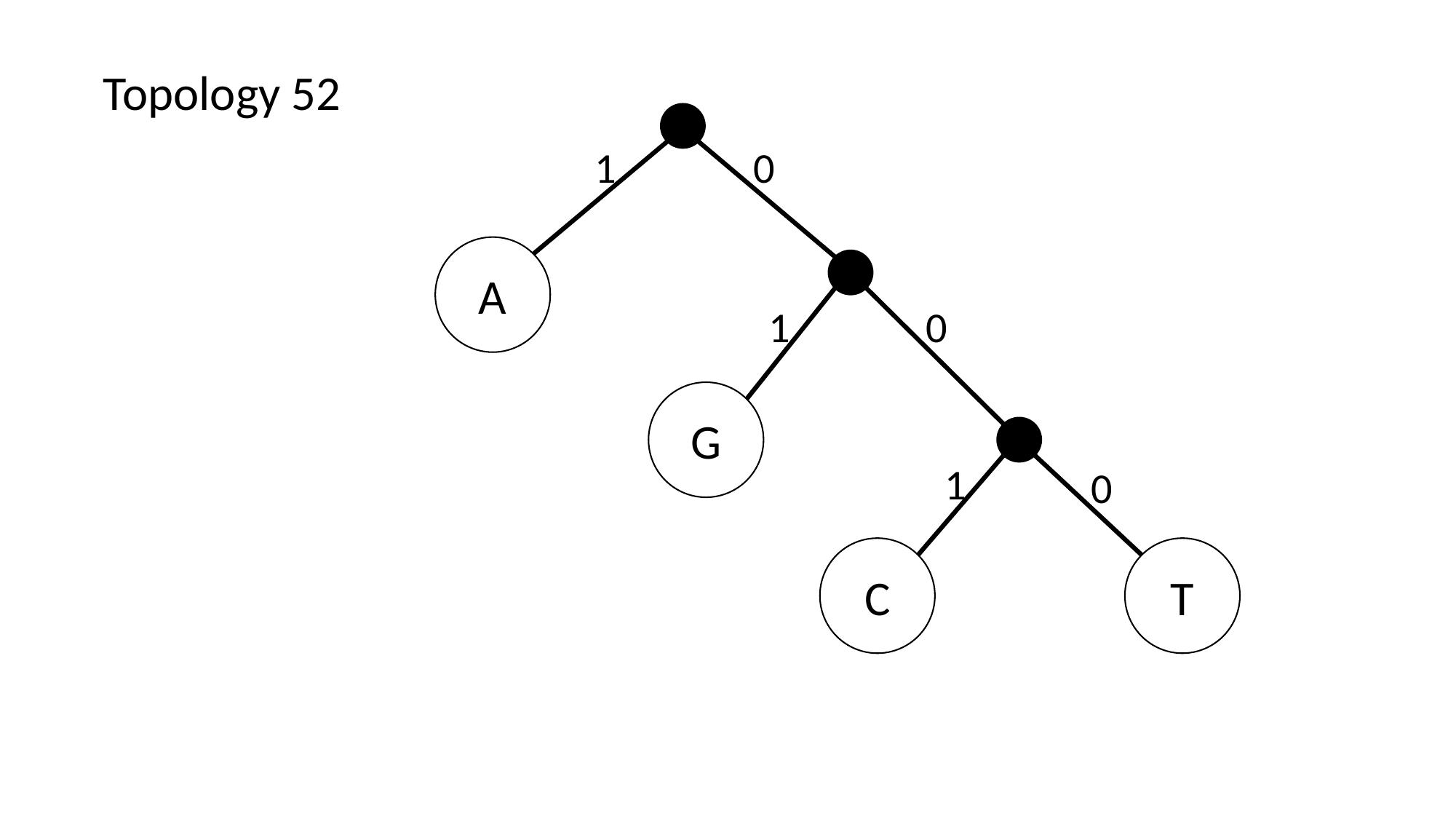

Topology 52

1
0
A

1
0
G

1
0
C
T